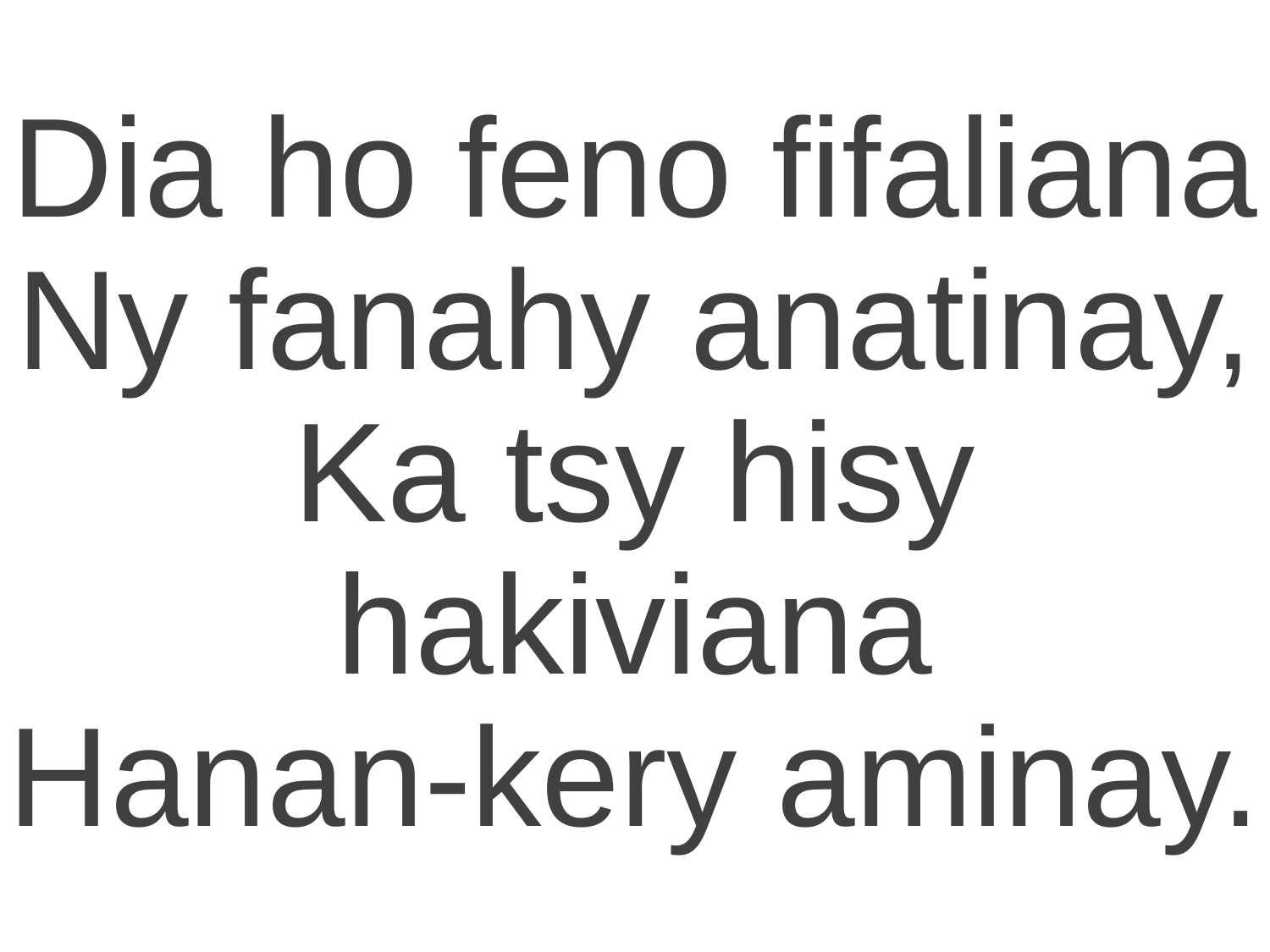

Dia ho feno fifaliana
Ny fanahy anatinay,
Ka tsy hisy hakiviana
Hanan-kery aminay.